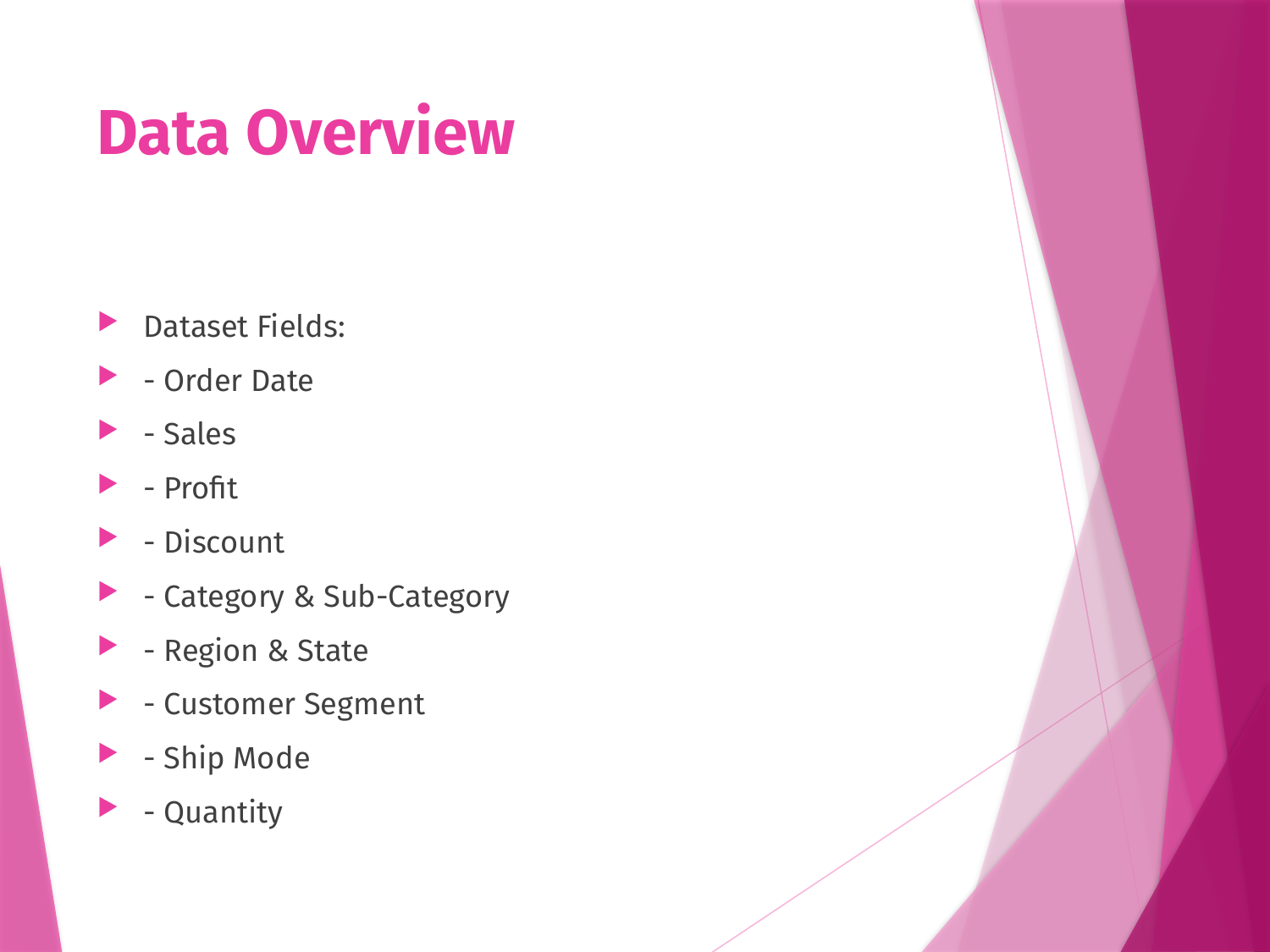

# Data Overview
Dataset Fields:
- Order Date
- Sales
- Profit
- Discount
- Category & Sub-Category
- Region & State
- Customer Segment
- Ship Mode
- Quantity